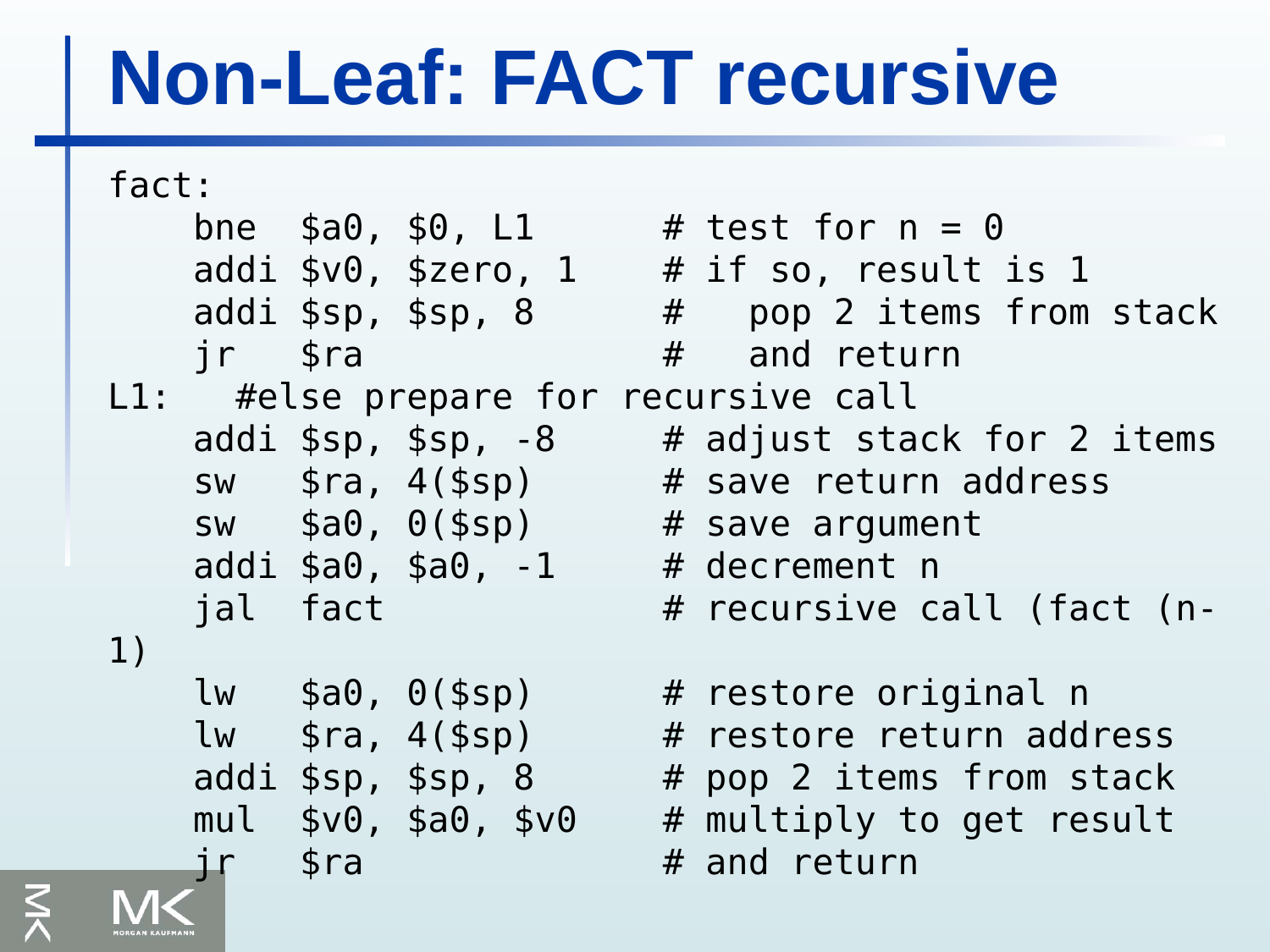

# Non-Leaf: FACT recursive
fact:
    bne  $a0, $0, L1      # test for n = 0
    addi $v0, $zero, 1    # if so, result is 1
    addi $sp, $sp, 8      #   pop 2 items from stack
    jr   $ra              #   and return
L1:   #else prepare for recursive call
    addi $sp, $sp, -8     # adjust stack for 2 items
    sw   $ra, 4($sp)      # save return address
    sw   $a0, 0($sp)      # save argument
    addi $a0, $a0, -1     # decrement n
    jal  fact             # recursive call (fact (n-1)
    lw   $a0, 0($sp)      # restore original n
    lw   $ra, 4($sp)      # restore return address
    addi $sp, $sp, 8      # pop 2 items from stack
    mul  $v0, $a0, $v0    # multiply to get result
    jr   $ra              # and return